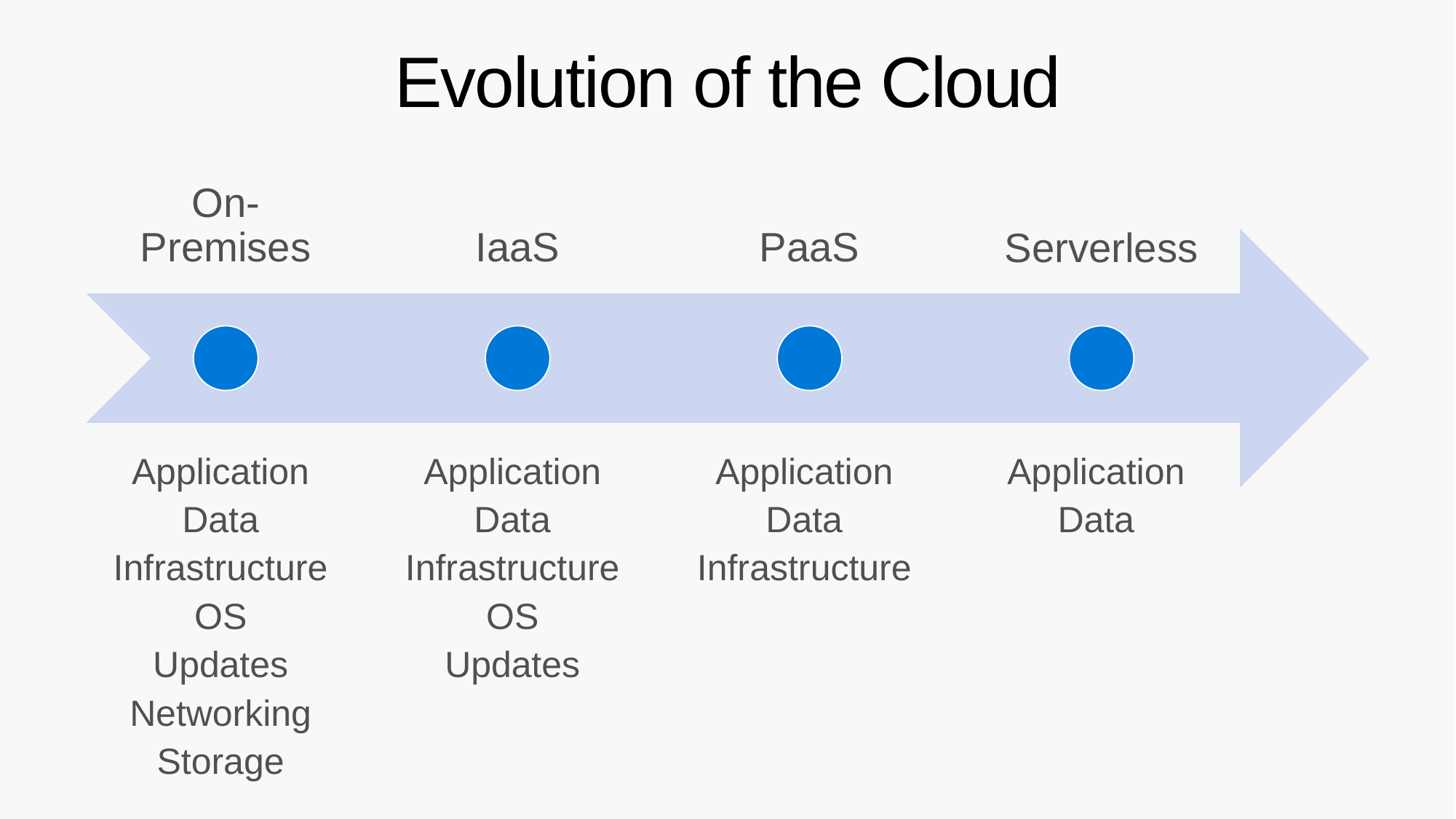

# Evolution of the Cloud
On-Premises
IaaS
PaaS
Serverless
Application
Data
Infrastructure

Application
Data

Application
Data
Infrastructure
OS
Updates
Networking
Storage
Application
Data
Infrastructure
OS
Updates